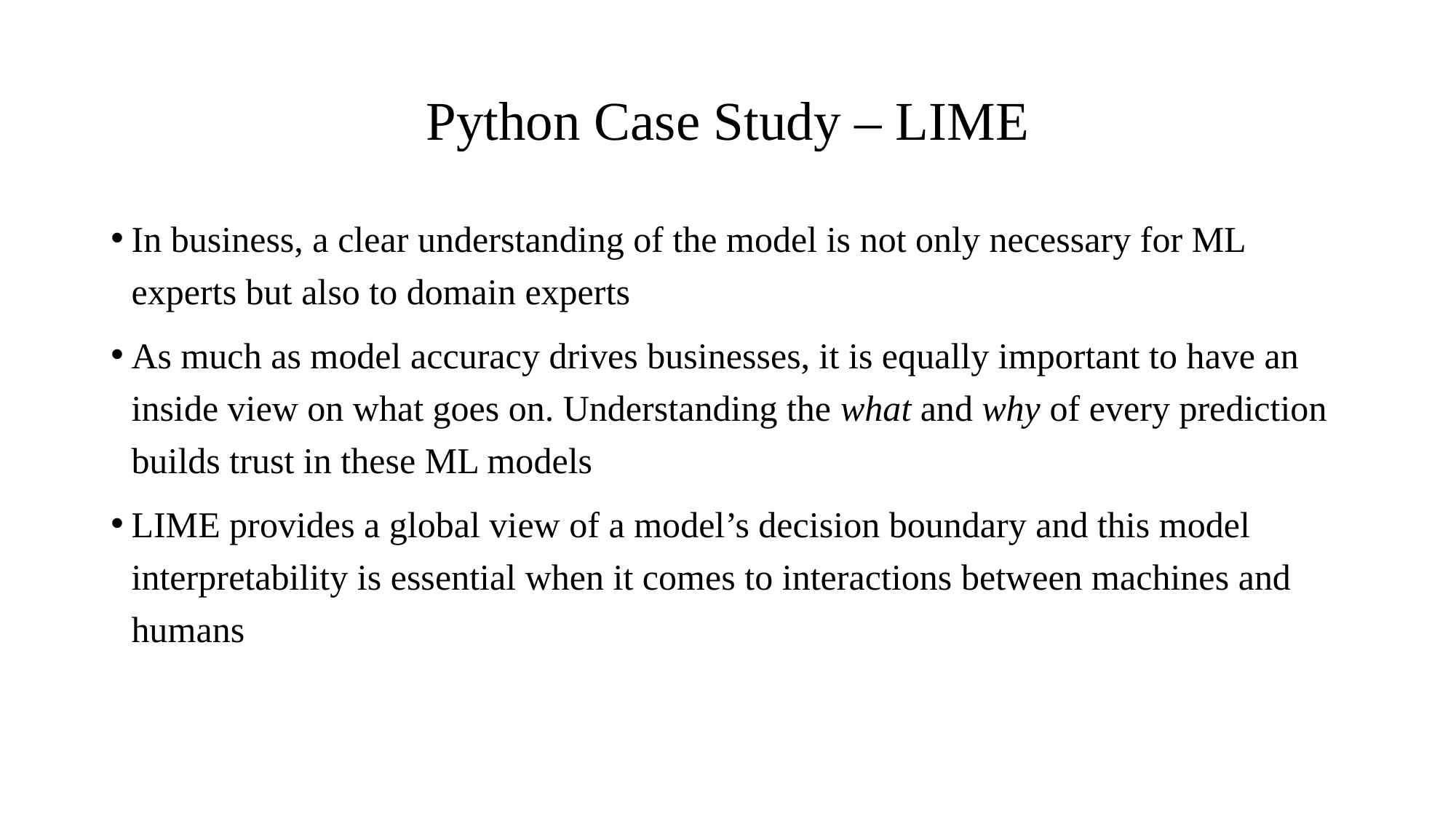

# Python Case Study – LIME
In business, a clear understanding of the model is not only necessary for ML experts but also to domain experts
As much as model accuracy drives businesses, it is equally important to have an inside view on what goes on. Understanding the what and why of every prediction builds trust in these ML models
LIME provides a global view of a model’s decision boundary and this model interpretability is essential when it comes to interactions between machines and humans